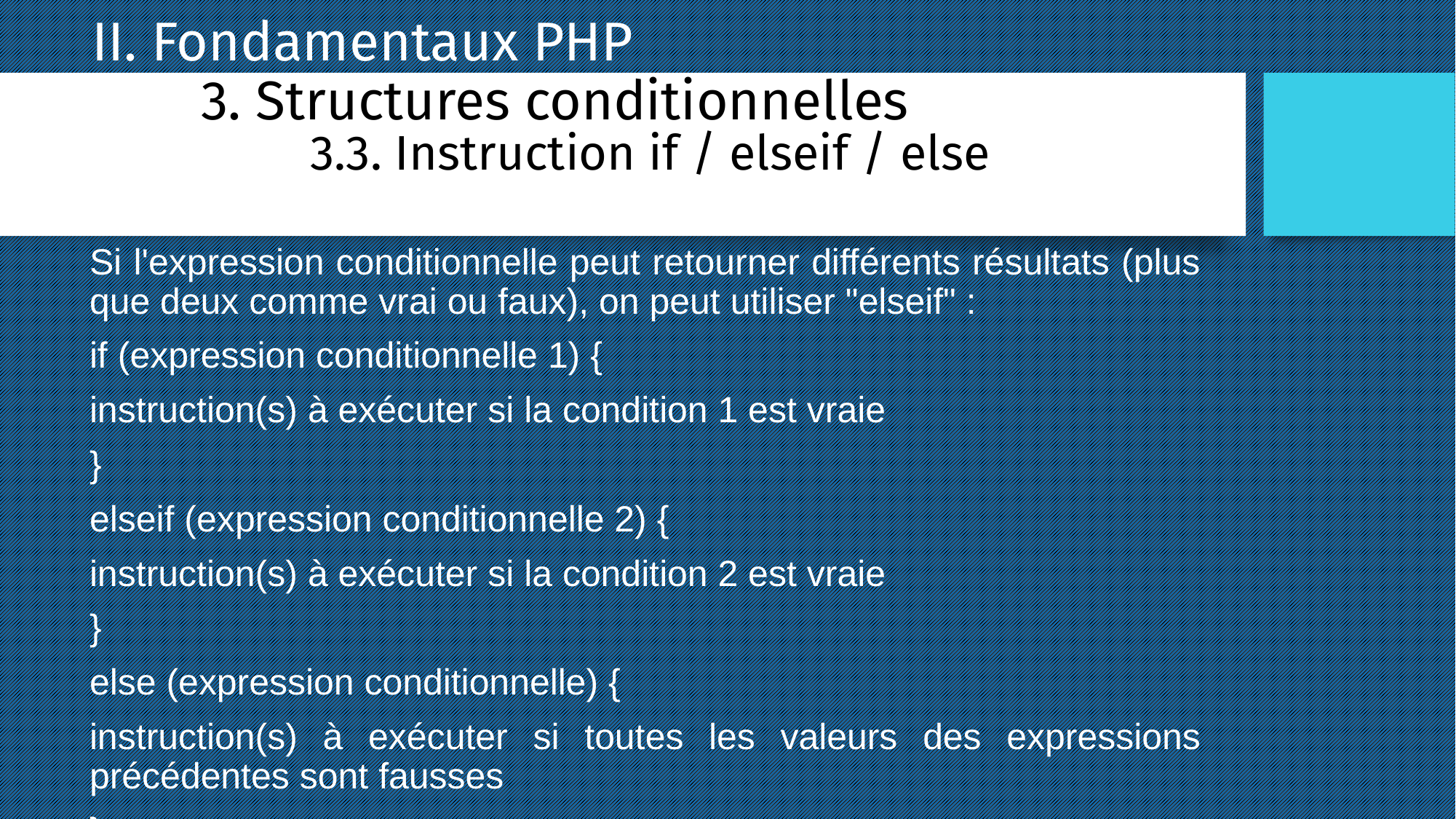

II. Fondamentaux PHP
	3. Structures conditionnelles
		3.3. Instruction if / elseif / else

Si l'expression conditionnelle peut retourner différents résultats (plus que deux comme vrai ou faux), on peut utiliser "elseif" :
if (expression conditionnelle 1) {
instruction(s) à exécuter si la condition 1 est vraie
}
elseif (expression conditionnelle 2) {
instruction(s) à exécuter si la condition 2 est vraie
}
else (expression conditionnelle) {
instruction(s) à exécuter si toutes les valeurs des expressions précédentes sont fausses
}